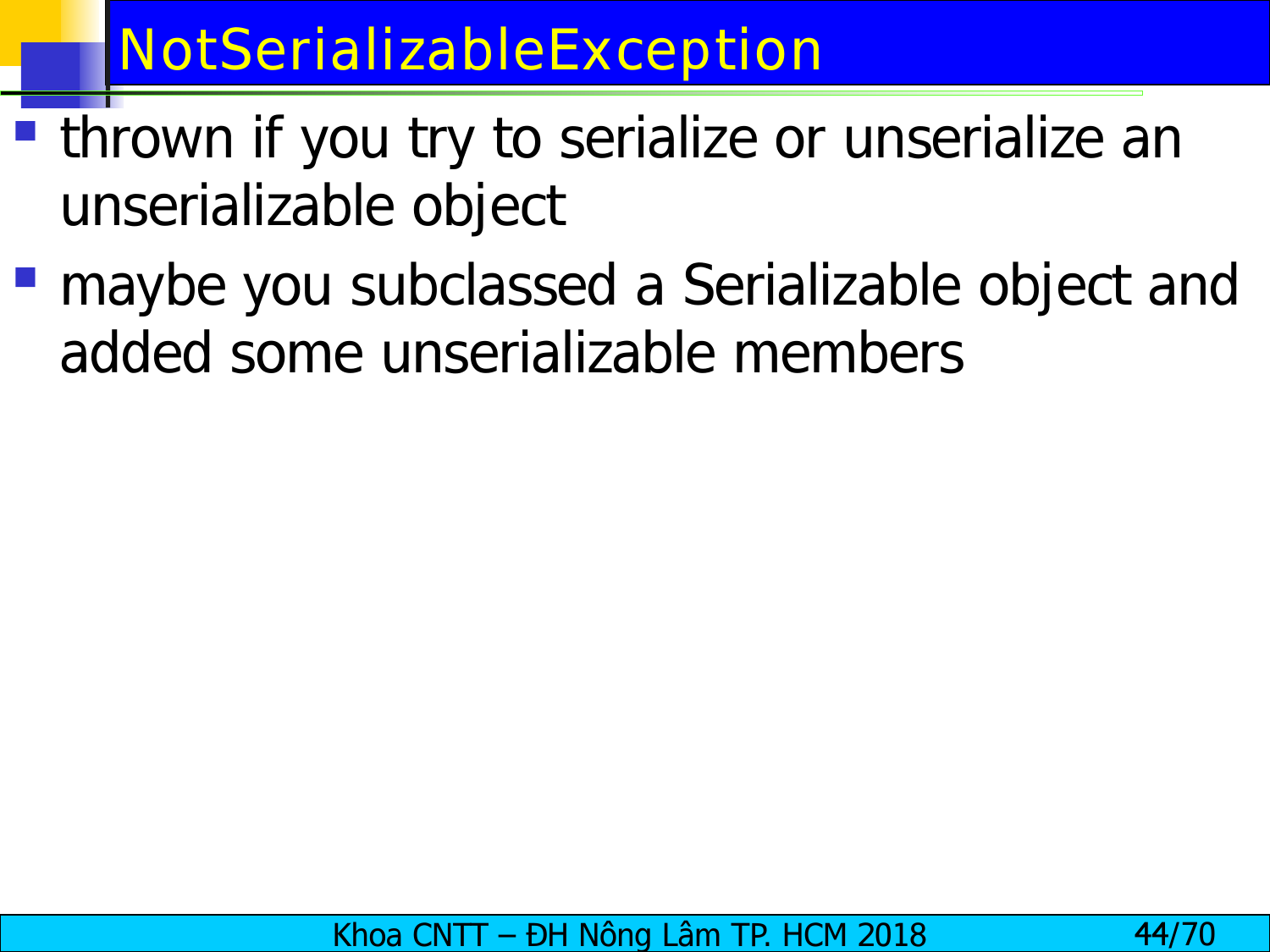

# NotSerializableException
thrown if you try to serialize or unserialize an unserializable object
maybe you subclassed a Serializable object and added some unserializable members